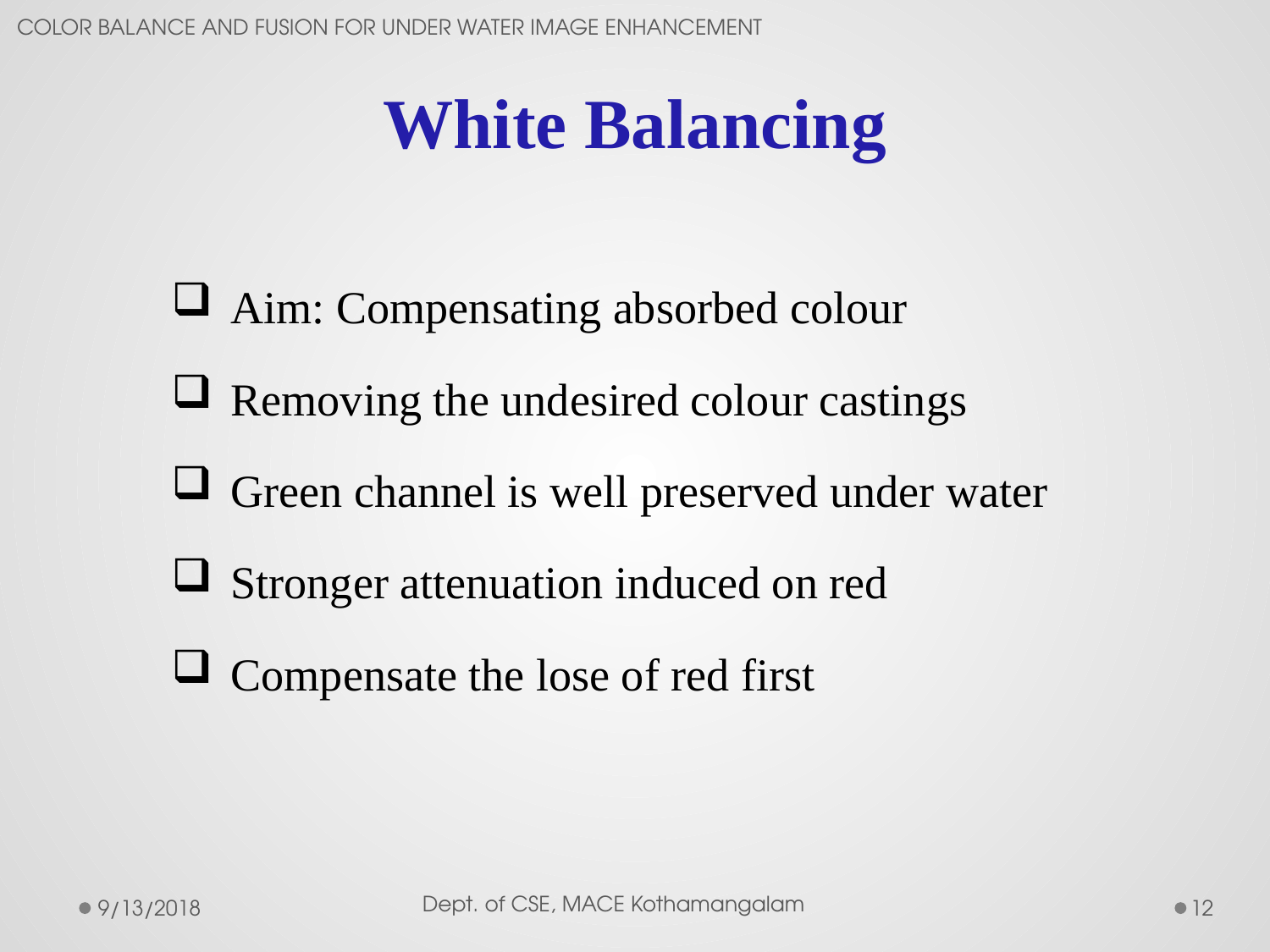

# White Balancing
COLOR BALANCE AND FUSION FOR UNDER WATER IMAGE ENHANCEMENT

 Aim: Compensating absorbed colour
 Removing the undesired colour castings
 Green channel is well preserved under water
 Stronger attenuation induced on red
 Compensate the lose of red first

 Dept. of CSE, MACE Kothamangalam
9/13/2018
12